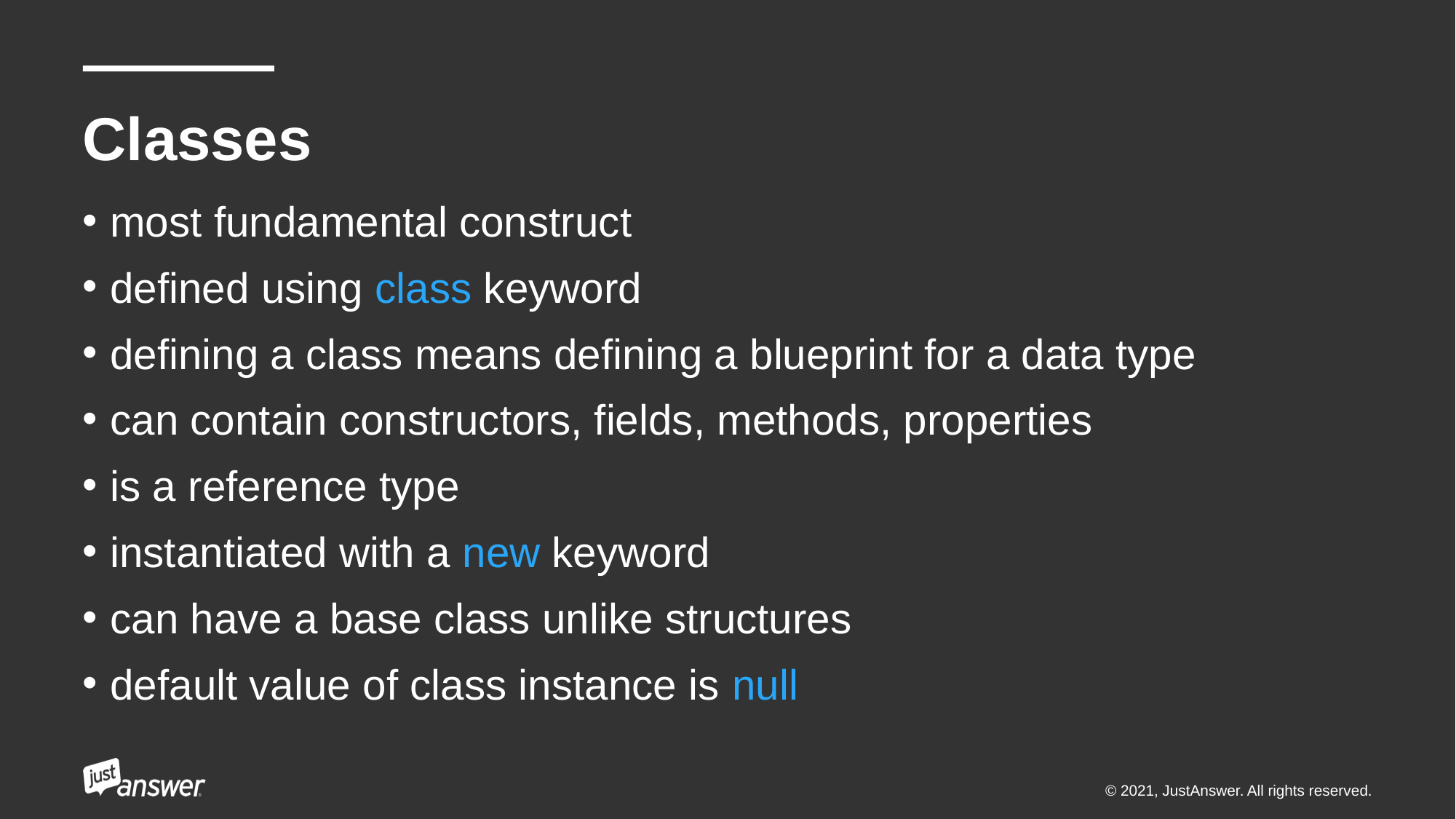

# Classes
most fundamental construct
defined using class keyword
defining a class means defining a blueprint for a data type
can contain constructors, fields, methods, properties
is a reference type
instantiated with a new keyword
can have a base class unlike structures
default value of class instance is null